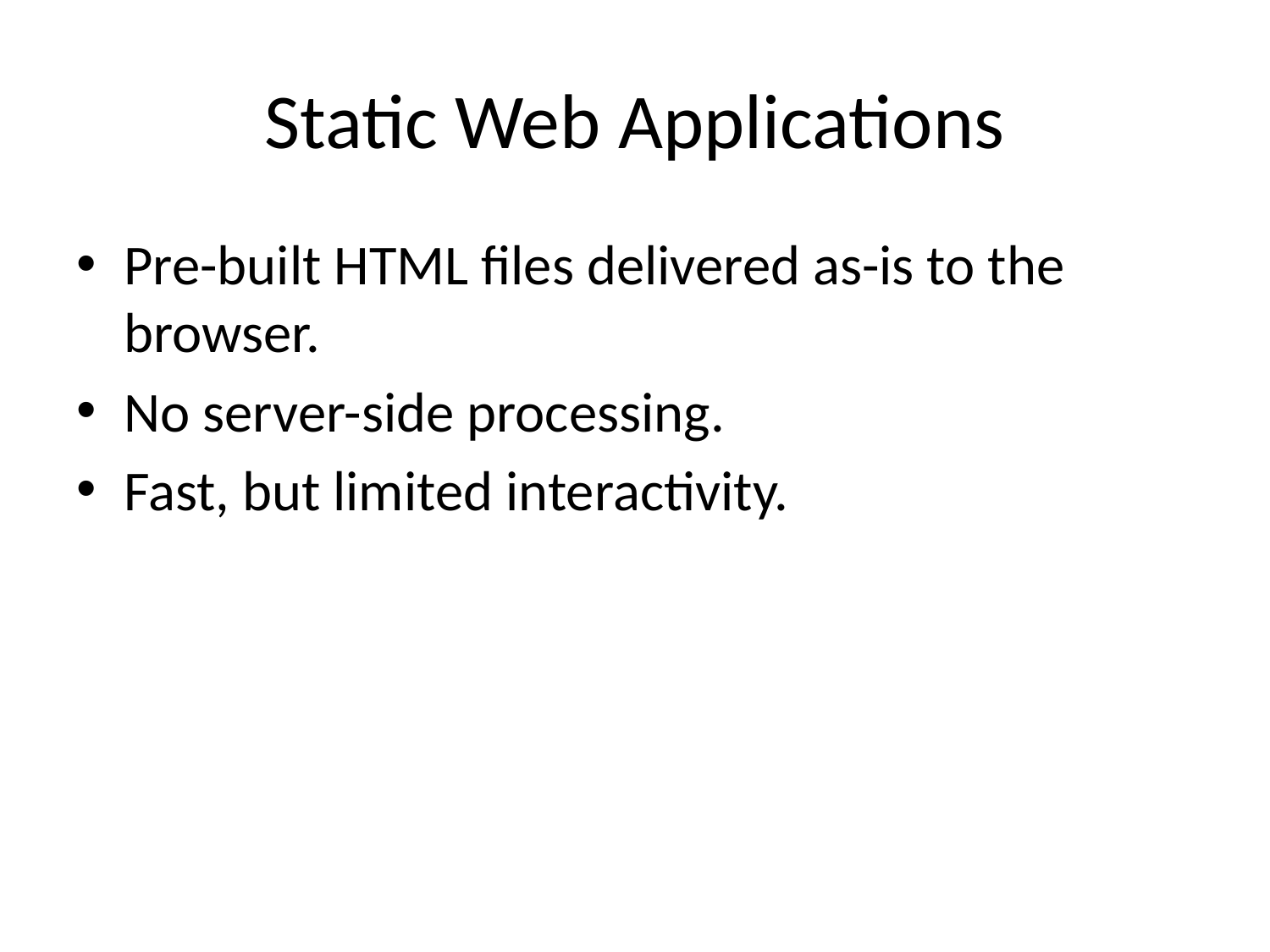

# Static Web Applications
Pre-built HTML files delivered as-is to the browser.
No server-side processing.
Fast, but limited interactivity.